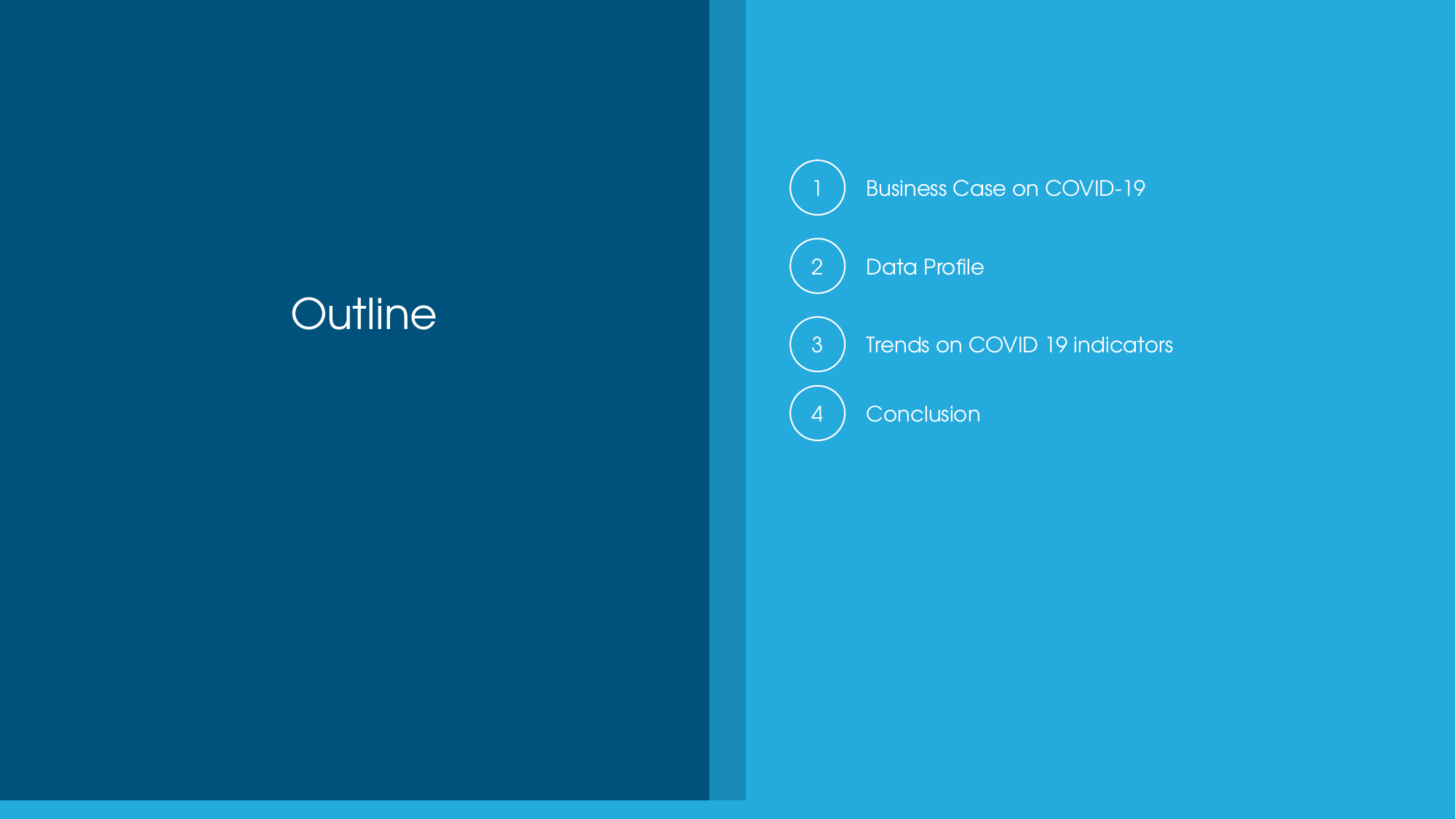

1
Business Case on COVID-19
# Outline

2
Data Profile

3
Trends on COVID 19 indicators

4
Conclusion